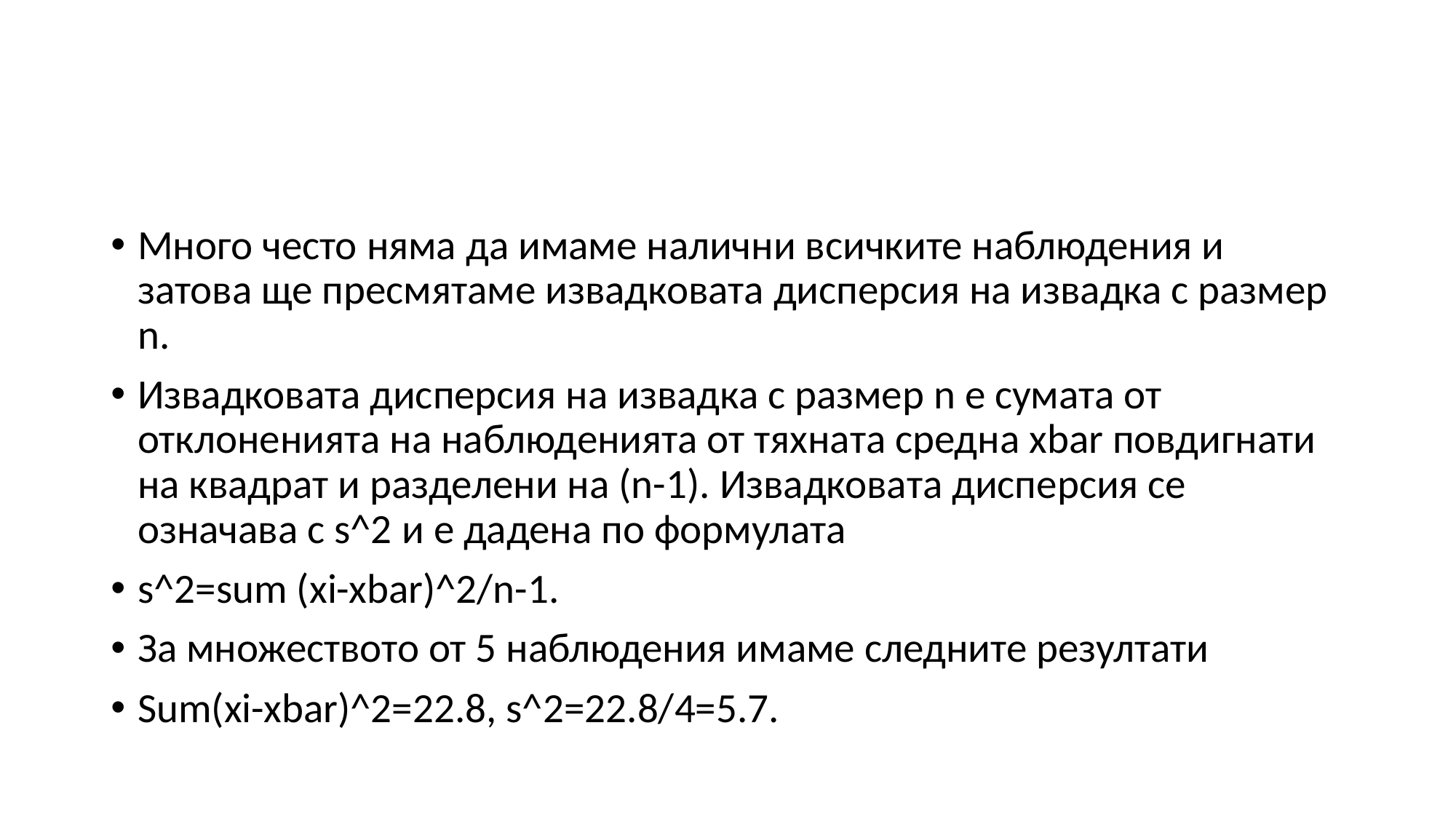

#
Много често няма да имаме налични всичките наблюдения и затова ще пресмятаме извадковата дисперсия на извадка с размер n.
Извадковата дисперсия на извадка с размер n e сумата от отклоненията на наблюденията от тяхната средна xbar повдигнати на квадрат и разделени на (n-1). Извадковата дисперсия се означава с s^2 и е дадена по формулата
s^2=sum (xi-xbar)^2/n-1.
За множеството от 5 наблюдения имаме следните резултати
Sum(xi-xbar)^2=22.8, s^2=22.8/4=5.7.